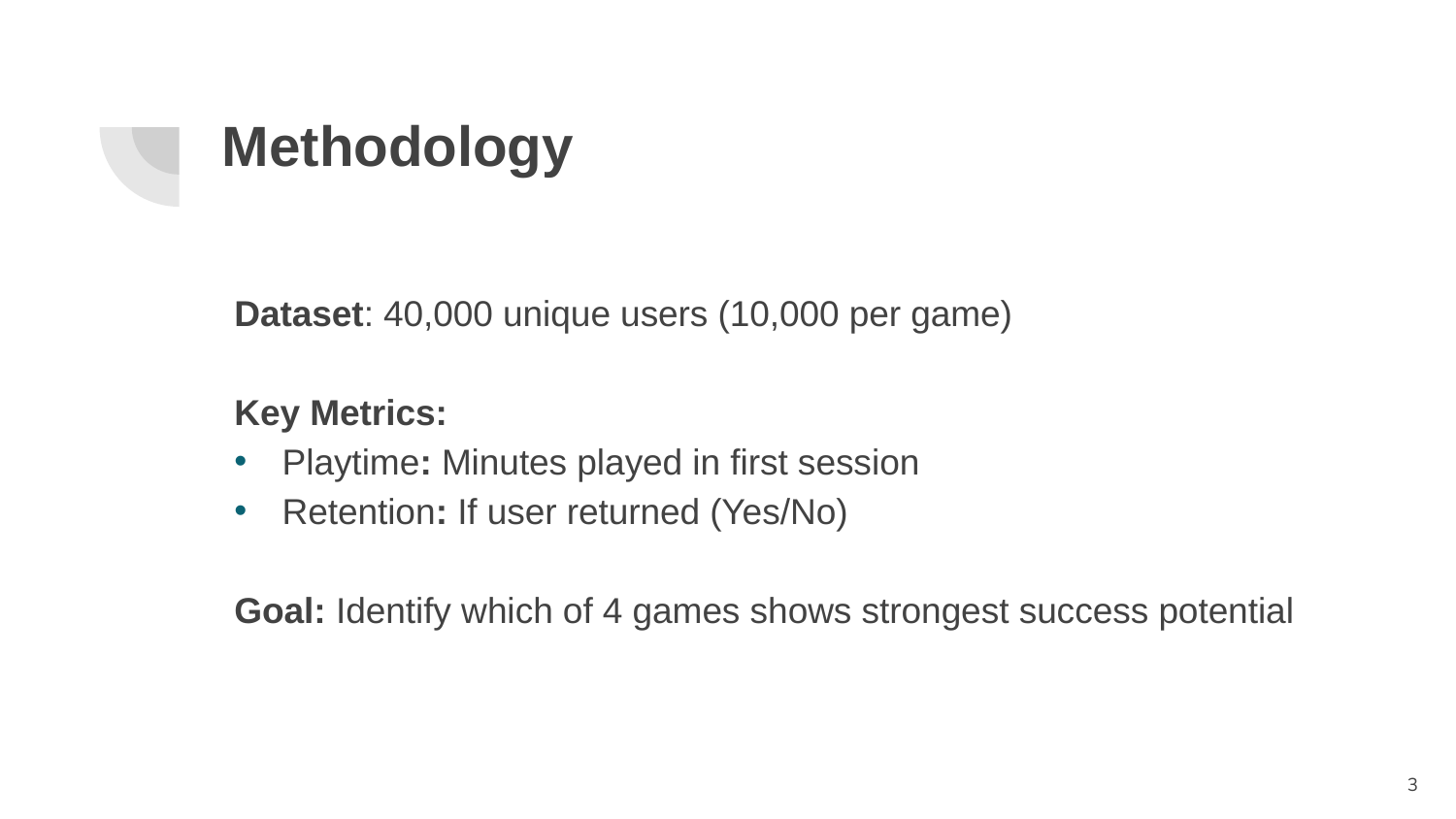

# Methodology
Dataset: 40,000 unique users (10,000 per game)

Key Metrics:
Playtime: Minutes played in first session
Retention: If user returned (Yes/No)

Goal: Identify which of 4 games shows strongest success potential
3